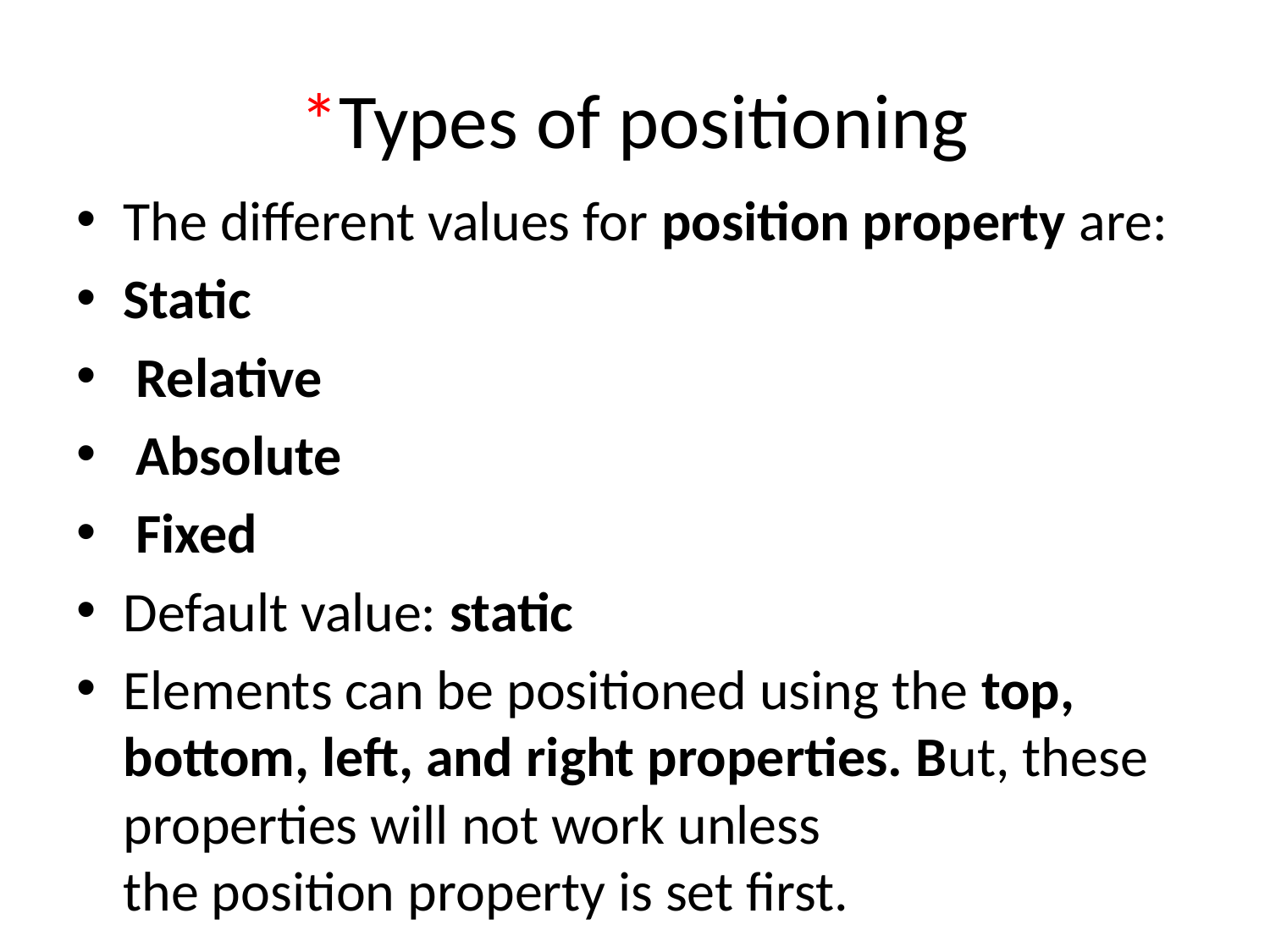

# *Types of positioning
The different values for position property are:
Static
 Relative
 Absolute
 Fixed
Default value: static
Elements can be positioned using the top, bottom, left, and right properties. But, these properties will not work unless the position property is set first.